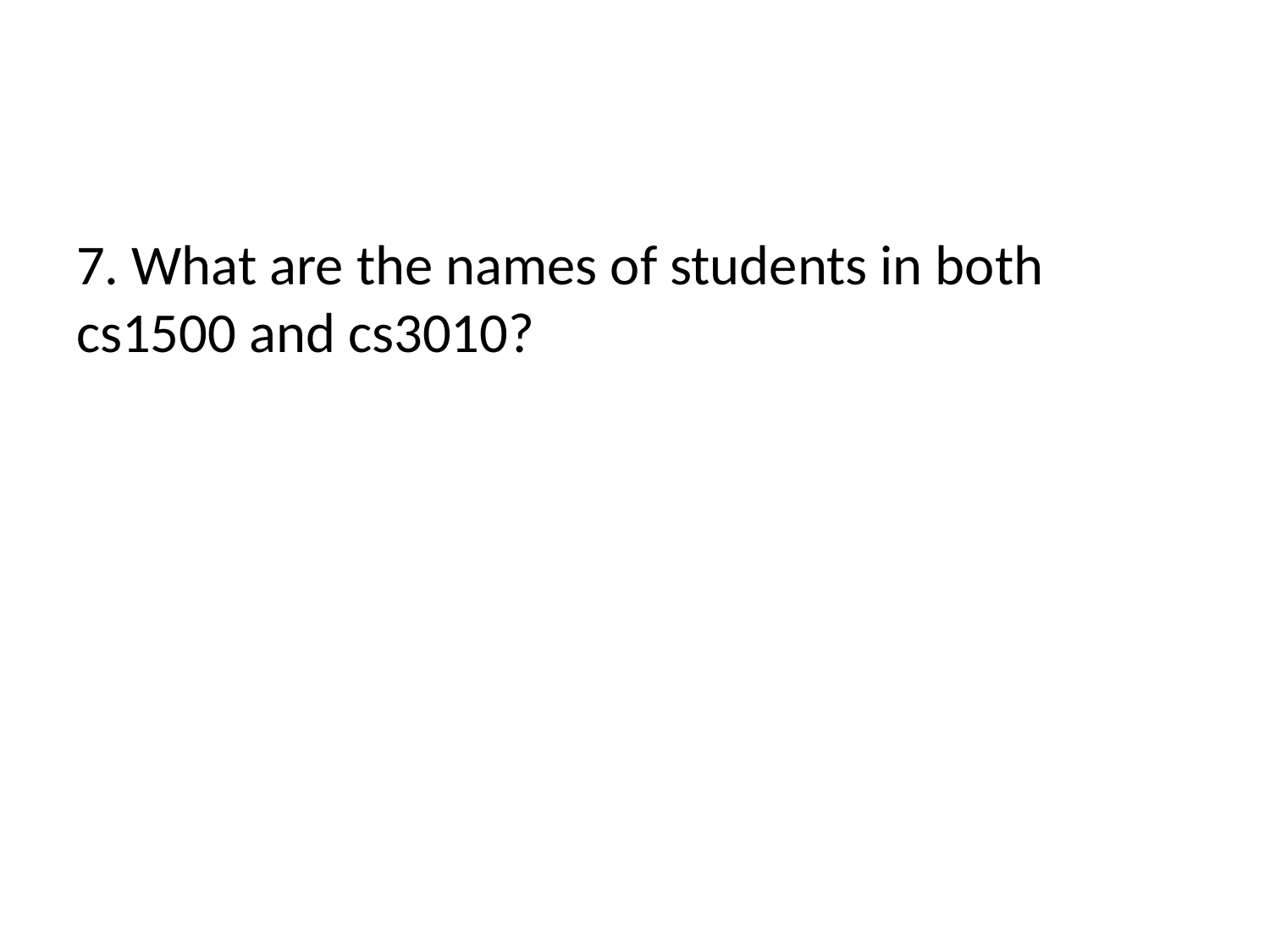

#
7. What are the names of students in both cs1500 and cs3010?